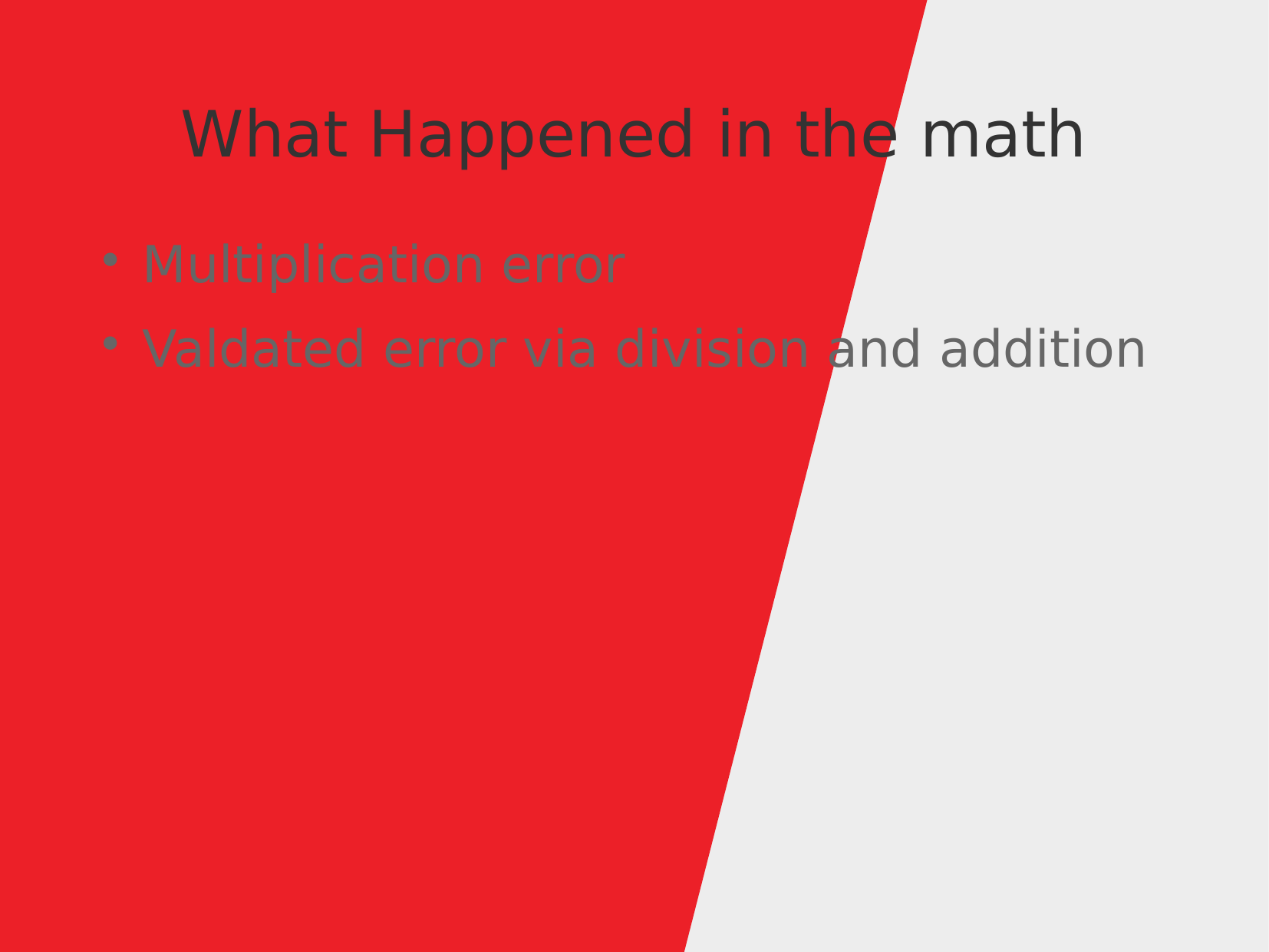

What Happened in the math
Multiplication error
Valdated error via division and addition